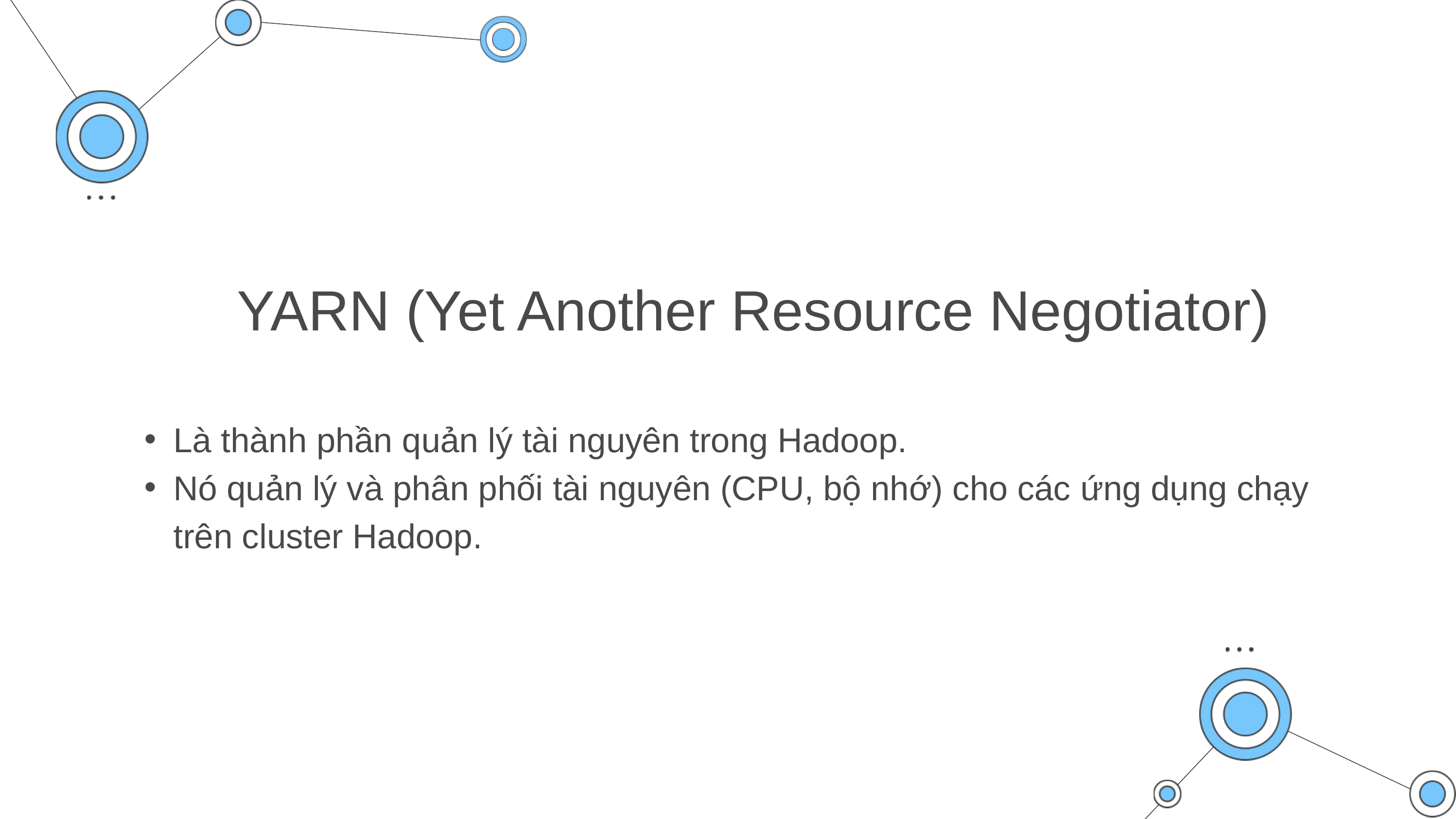

YARN (Yet Another Resource Negotiator)
Là thành phần quản lý tài nguyên trong Hadoop.
Nó quản lý và phân phối tài nguyên (CPU, bộ nhớ) cho các ứng dụng chạy trên cluster Hadoop.